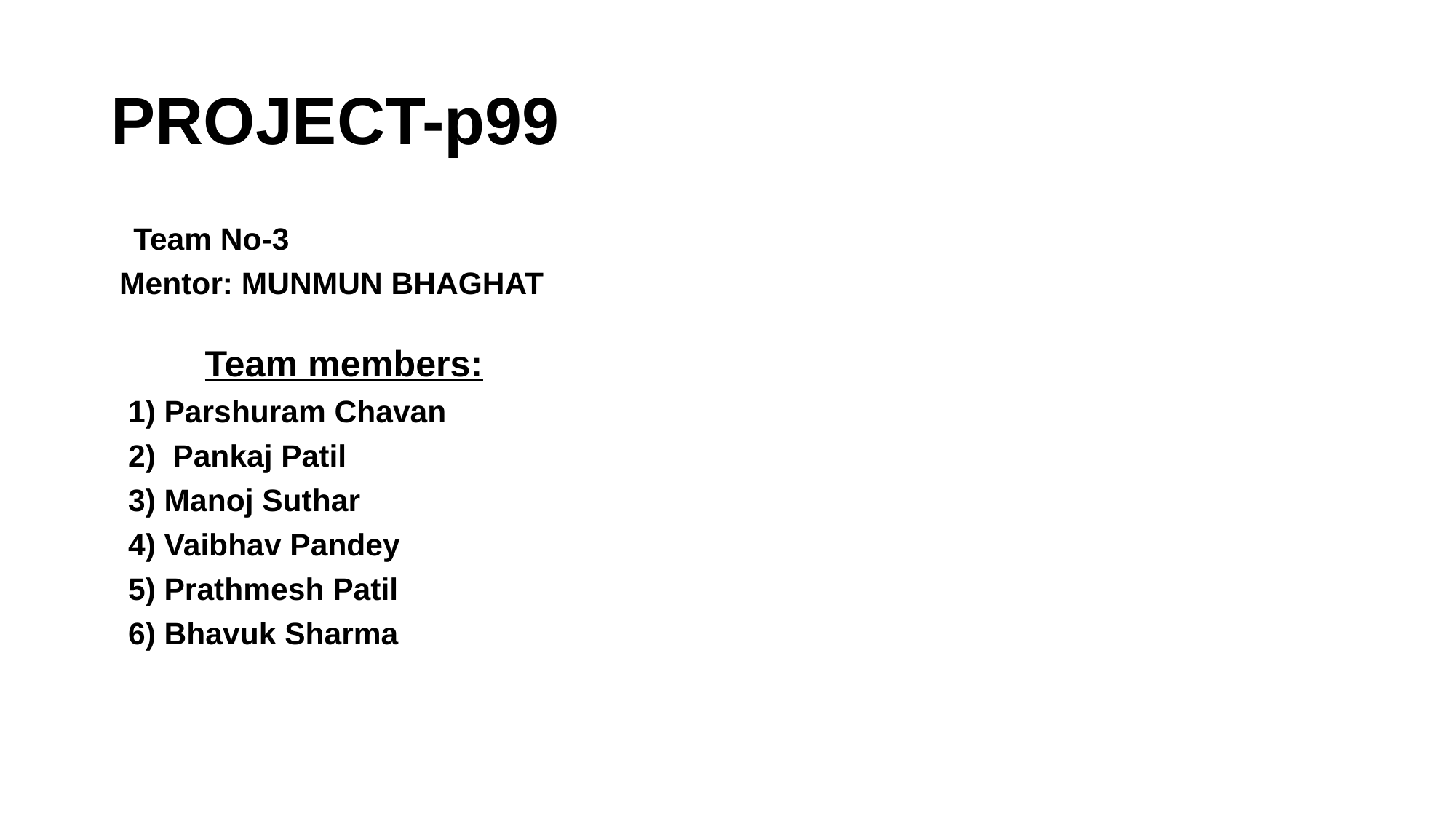

# PROJECT-p99
   Team No-3
 Mentor: MUNMUN BHAGHAT
           Team members:
  1) Parshuram Chavan
  2)  Pankaj Patil
  3) Manoj Suthar
  4) Vaibhav Pandey
  5) Prathmesh Patil
  6) Bhavuk Sharma